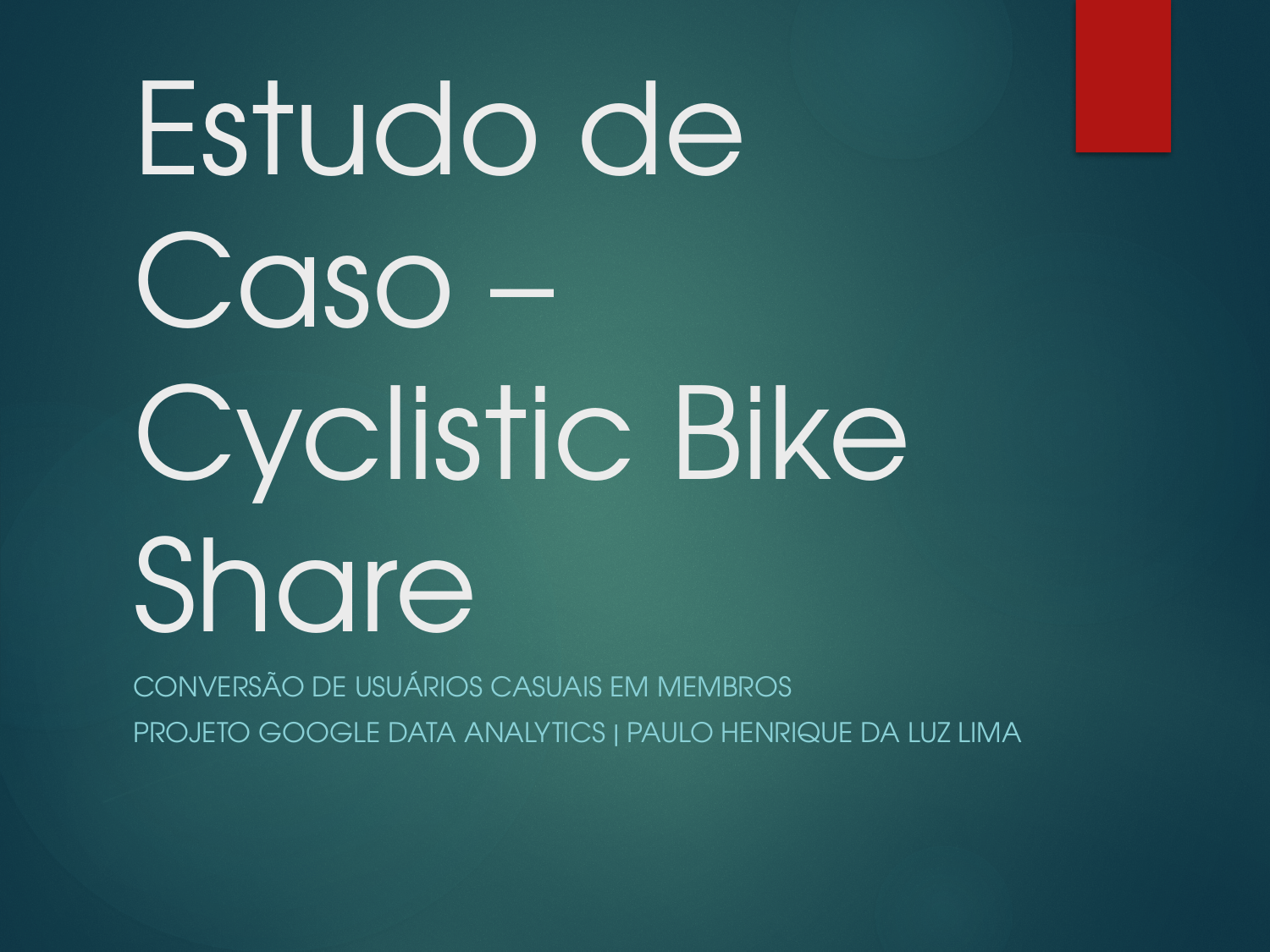

# Estudo de Caso – Cyclistic Bike Share
Conversão de usuários casuais em membros
Projeto Google Data Analytics | Paulo Henrique da Luz Lima